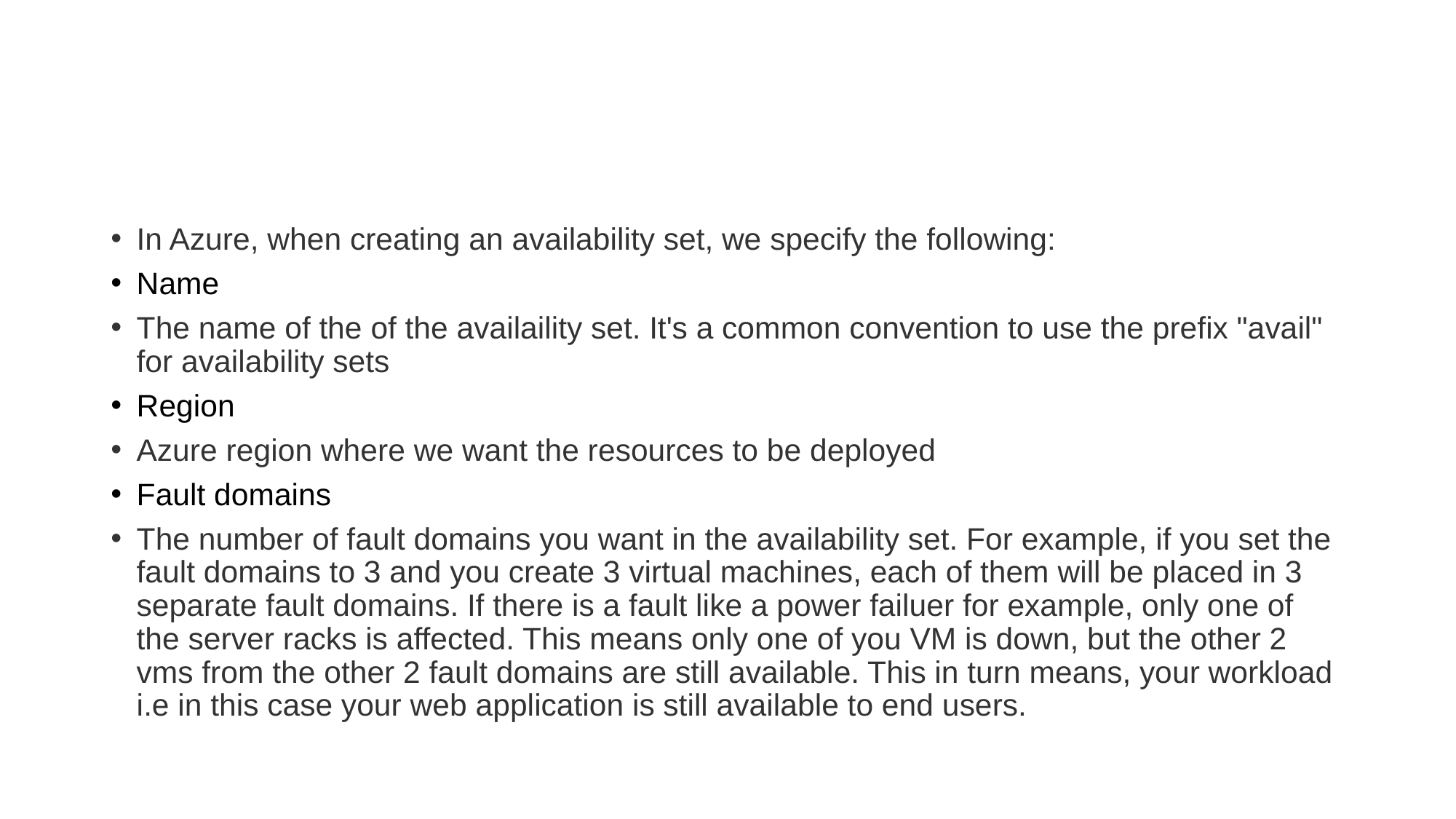

#
In Azure, when creating an availability set, we specify the following:
Name
The name of the of the availaility set. It's a common convention to use the prefix "avail" for availability sets
Region
Azure region where we want the resources to be deployed
Fault domains
The number of fault domains you want in the availability set. For example, if you set the fault domains to 3 and you create 3 virtual machines, each of them will be placed in 3 separate fault domains. If there is a fault like a power failuer for example, only one of the server racks is affected. This means only one of you VM is down, but the other 2 vms from the other 2 fault domains are still available. This in turn means, your workload i.e in this case your web application is still available to end users.